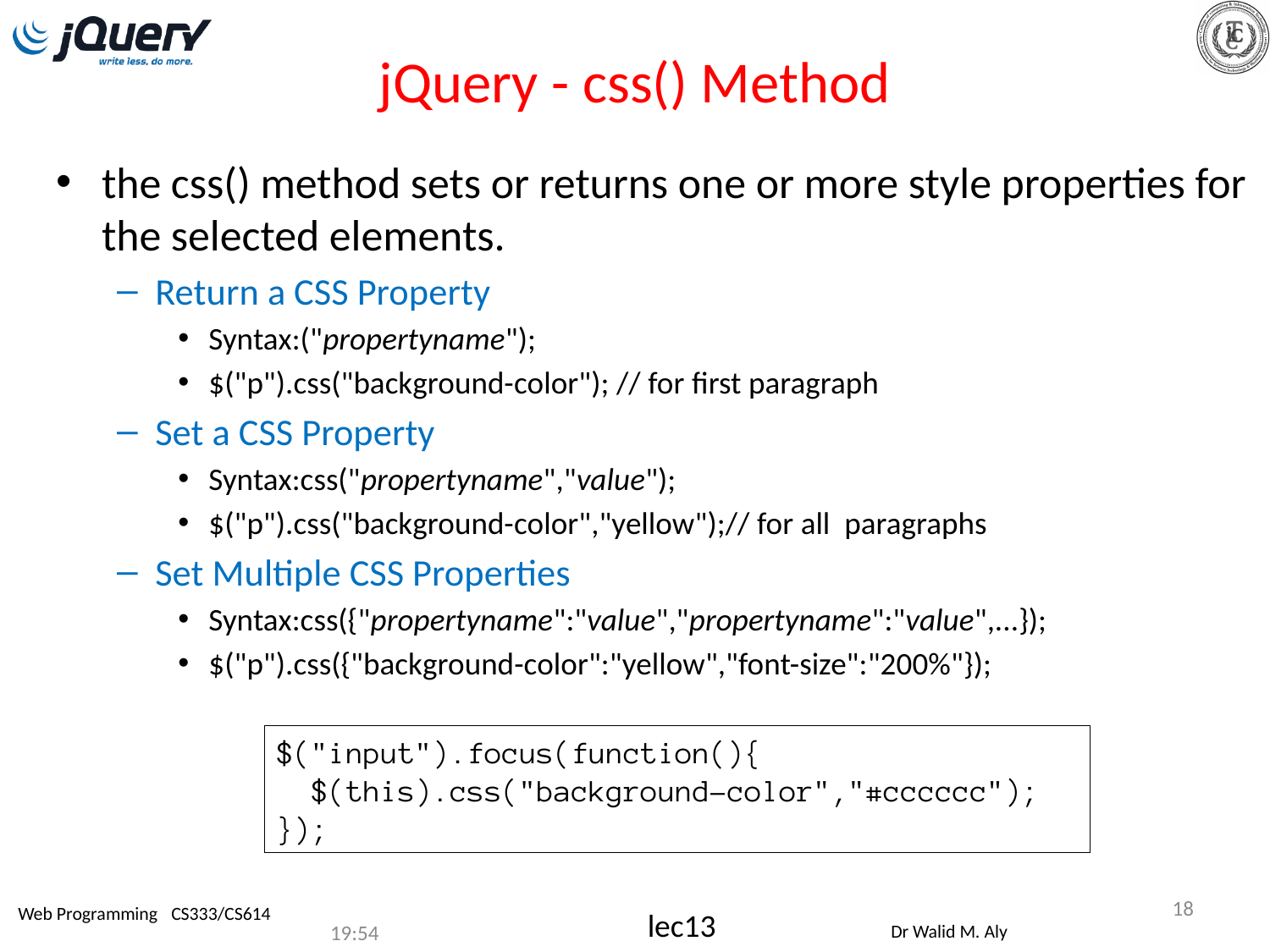

# jQuery - css() Method
the css() method sets or returns one or more style properties for the selected elements.
Return a CSS Property
Syntax:("propertyname");
$("p").css("background-color"); // for first paragraph
Set a CSS Property
Syntax:css("propertyname","value");
$("p").css("background-color","yellow");// for all  paragraphs
Set Multiple CSS Properties
Syntax:css({"propertyname":"value","propertyname":"value",...});
$("p").css({"background-color":"yellow","font-size":"200%"});
$("input").focus(function(){
  $(this).css("background-color","#cccccc");
});
18